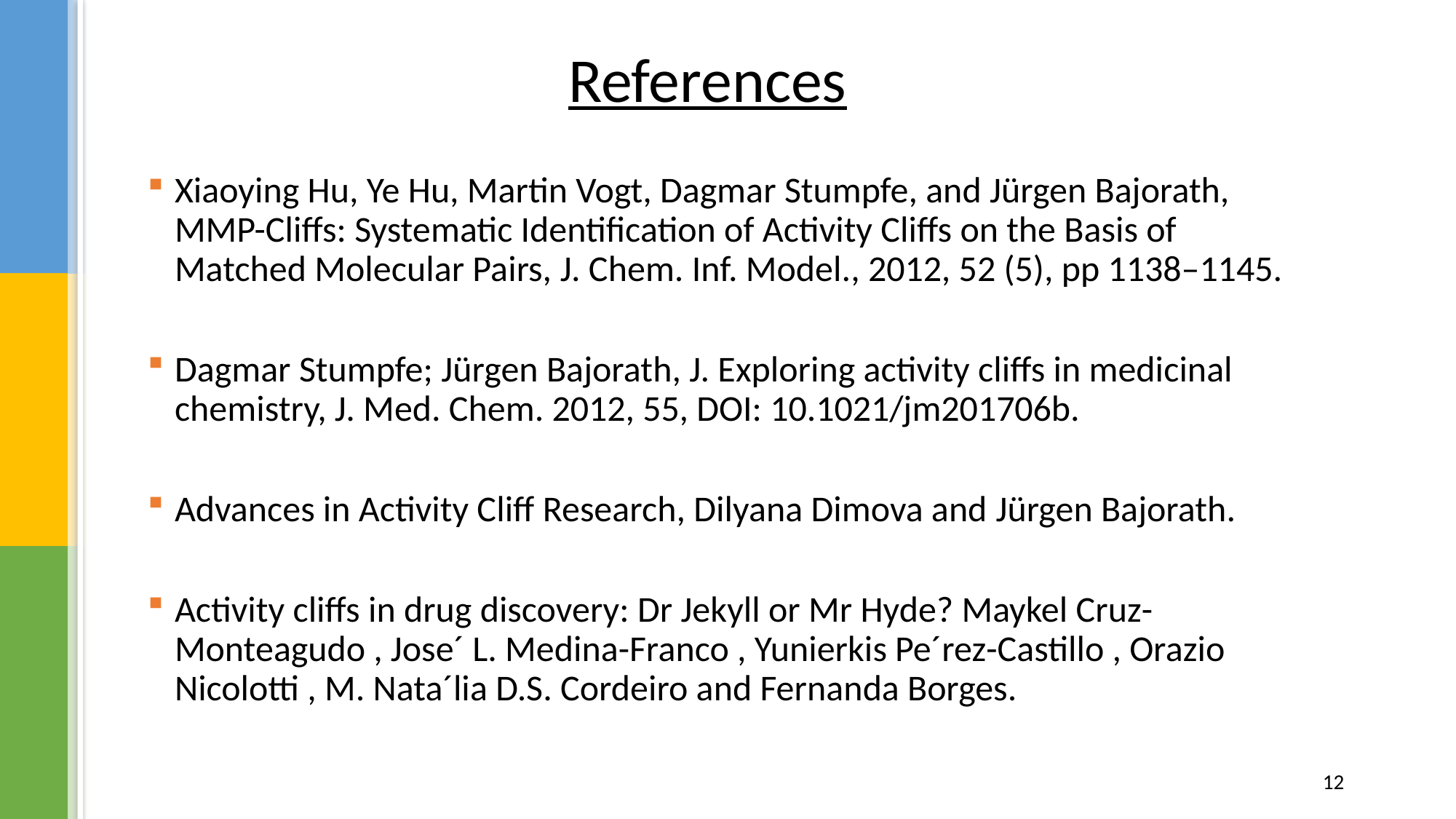

# References
Xiaoying Hu, Ye Hu, Martin Vogt, Dagmar Stumpfe, and Jürgen Bajorath, MMP-Cliffs: Systematic Identification of Activity Cliffs on the Basis of Matched Molecular Pairs, J. Chem. Inf. Model., 2012, 52 (5), pp 1138–1145.

Dagmar Stumpfe; Jürgen Bajorath, J. Exploring activity cliffs in medicinal chemistry, J. Med. Chem. 2012, 55, DOI: 10.1021/jm201706b.

Advances in Activity Cliff Research, Dilyana Dimova and Jürgen Bajorath.

Activity cliffs in drug discovery: Dr Jekyll or Mr Hyde? Maykel Cruz-Monteagudo , Jose´ L. Medina-Franco , Yunierkis Pe´rez-Castillo , Orazio Nicolotti , M. Nata´lia D.S. Cordeiro and Fernanda Borges.
12